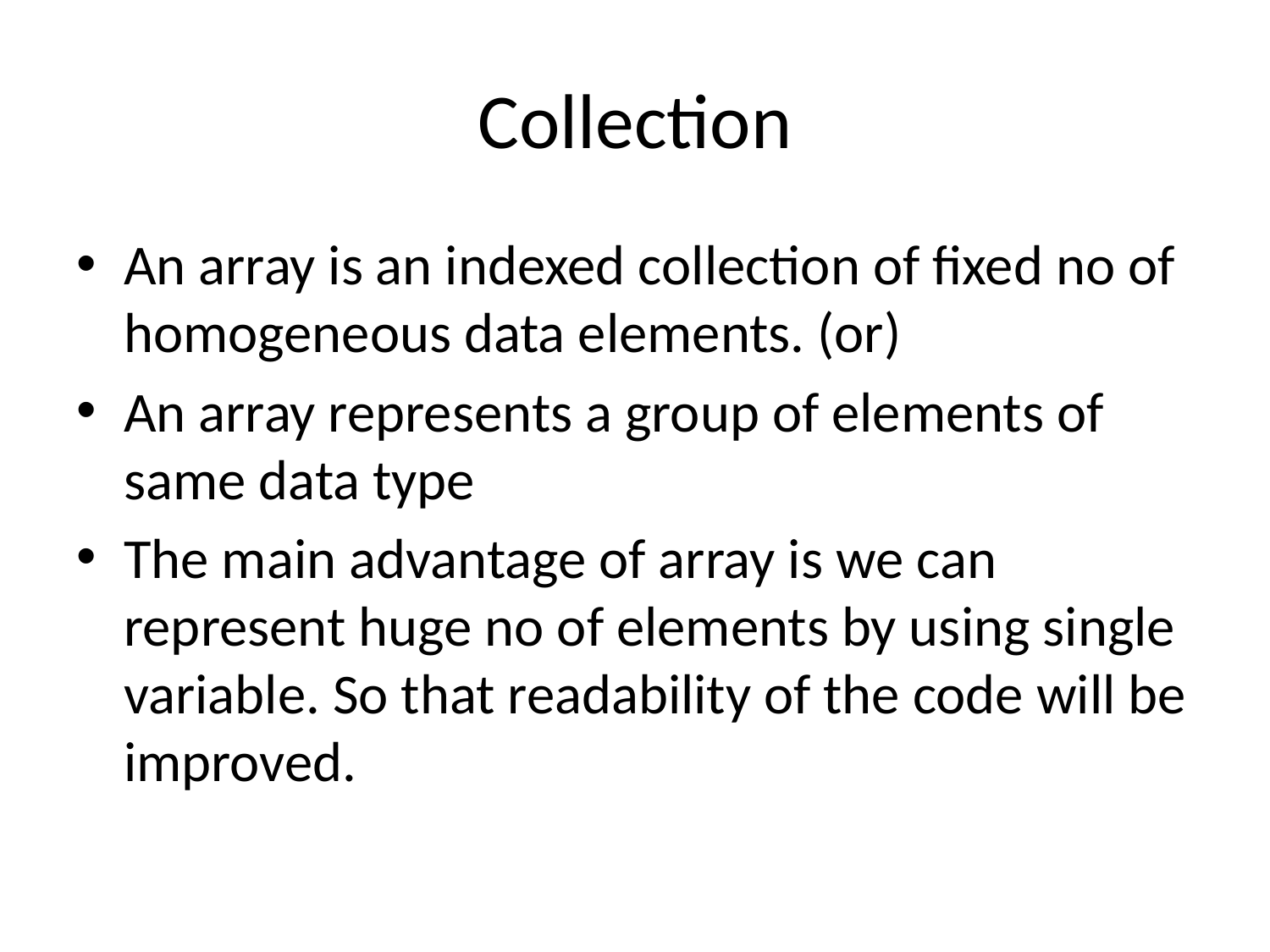

# Collection
An array is an indexed collection of fixed no of homogeneous data elements. (or)
An array represents a group of elements of same data type
The main advantage of array is we can represent huge no of elements by using single variable. So that readability of the code will be improved.